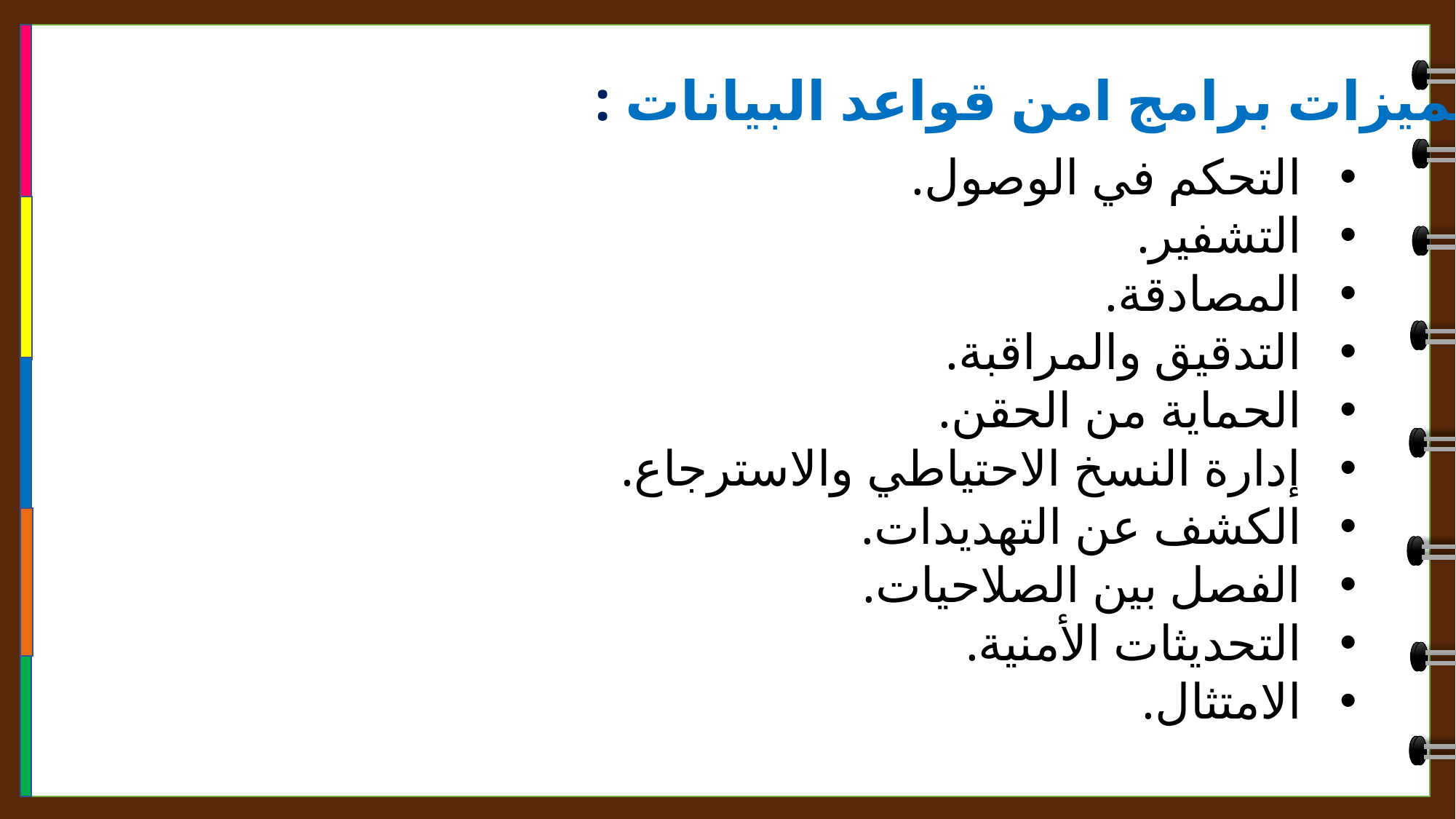

مميزات برامج امن قواعد البيانات :

التحكم في الوصول.
التشفير.
المصادقة.
التدقيق والمراقبة.
الحماية من الحقن.
إدارة النسخ الاحتياطي والاسترجاع.
الكشف عن التهديدات.
الفصل بين الصلاحيات.
التحديثات الأمنية.
الامتثال.